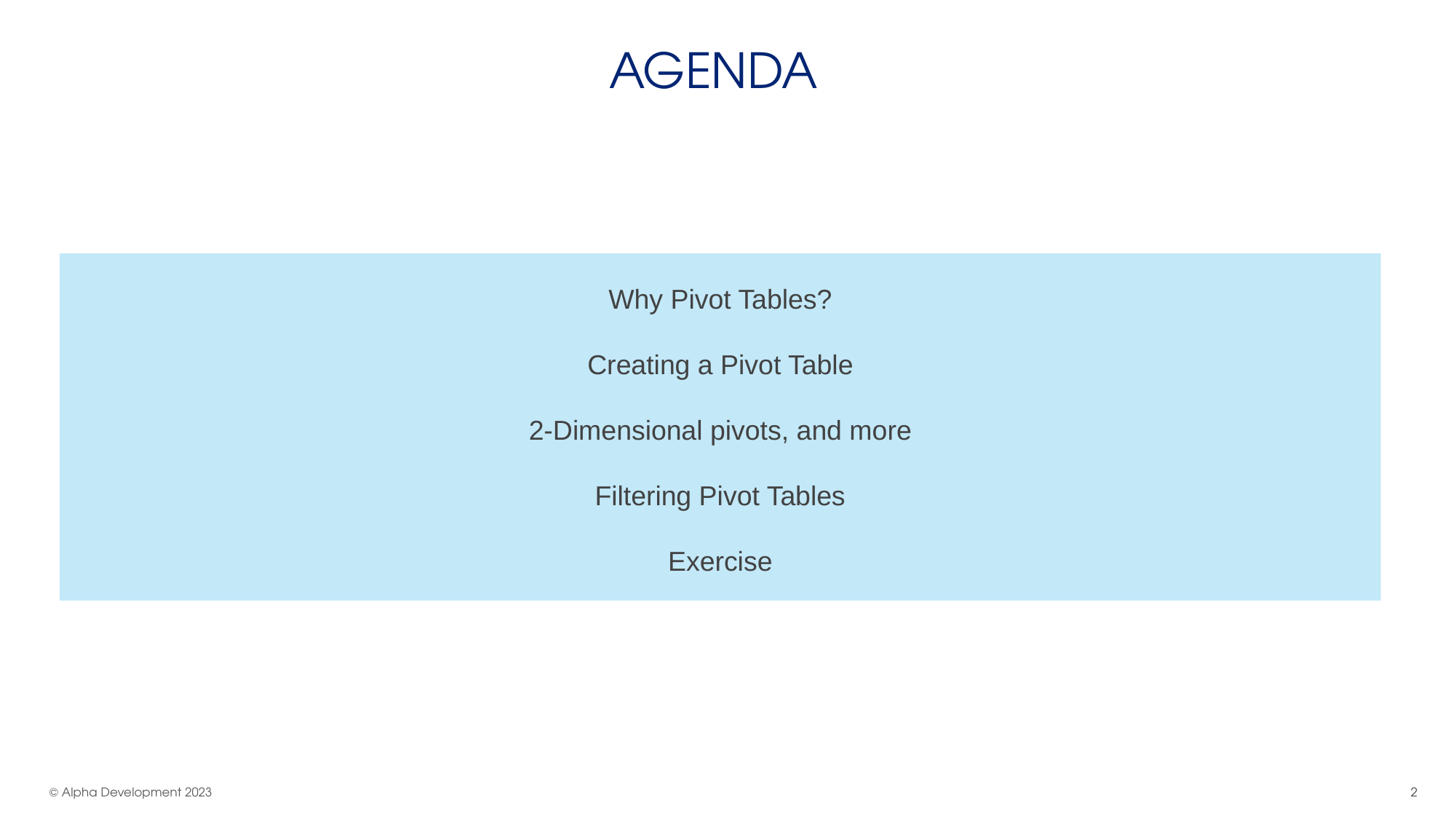

# Agenda

Why Pivot Tables?

Creating a Pivot Table

2-Dimensional pivots, and more

Filtering Pivot Tables

Exercise